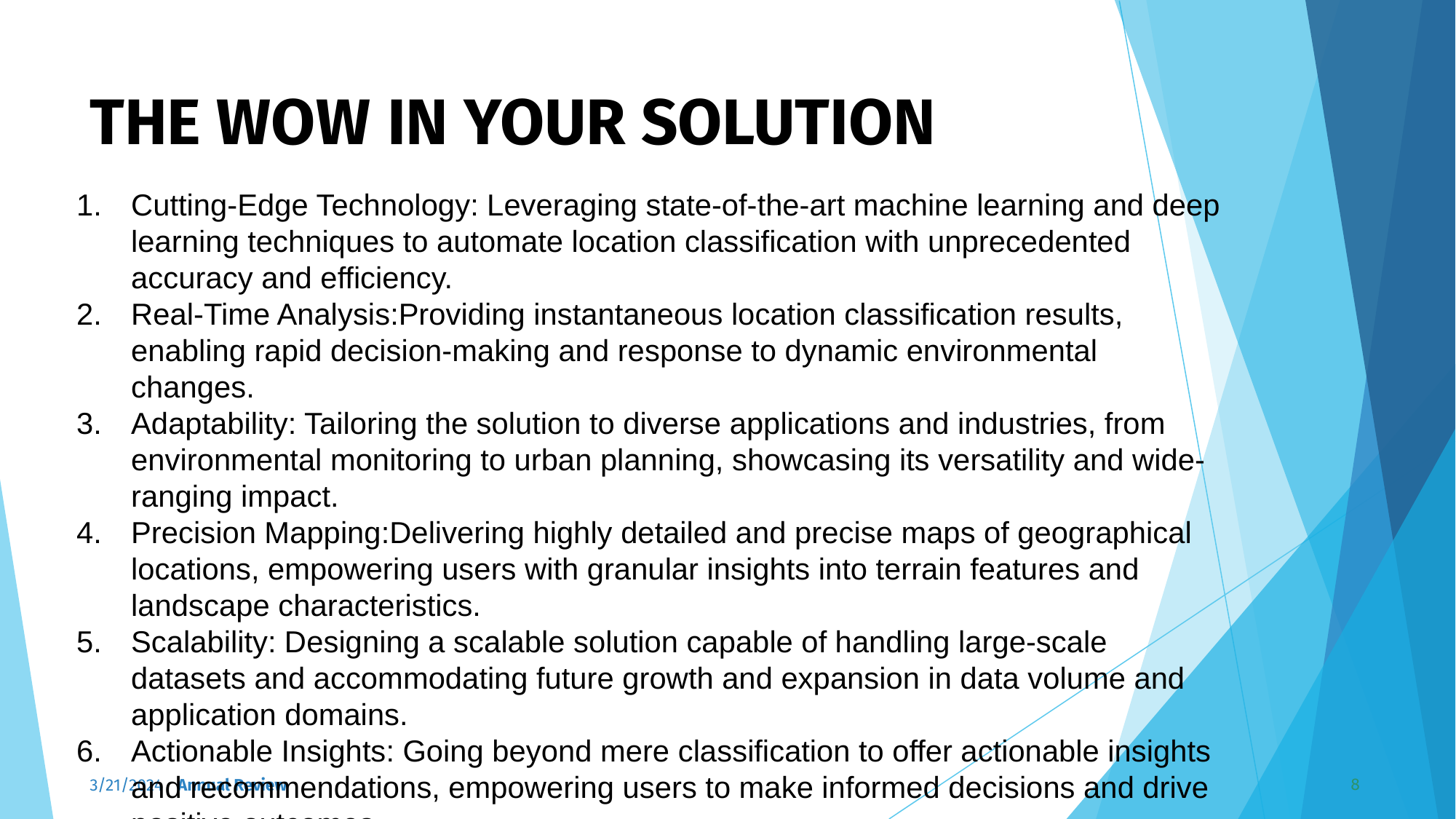

# THE WOW IN YOUR SOLUTION

Cutting-Edge Technology: Leveraging state-of-the-art machine learning and deep learning techniques to automate location classification with unprecedented accuracy and efficiency.
Real-Time Analysis:Providing instantaneous location classification results, enabling rapid decision-making and response to dynamic environmental changes.
Adaptability: Tailoring the solution to diverse applications and industries, from environmental monitoring to urban planning, showcasing its versatility and wide-ranging impact.
Precision Mapping:Delivering highly detailed and precise maps of geographical locations, empowering users with granular insights into terrain features and landscape characteristics.
Scalability: Designing a scalable solution capable of handling large-scale datasets and accommodating future growth and expansion in data volume and application domains.
Actionable Insights: Going beyond mere classification to offer actionable insights and recommendations, empowering users to make informed decisions and drive positive outcomes.
8
3/21/2024  Annual Review